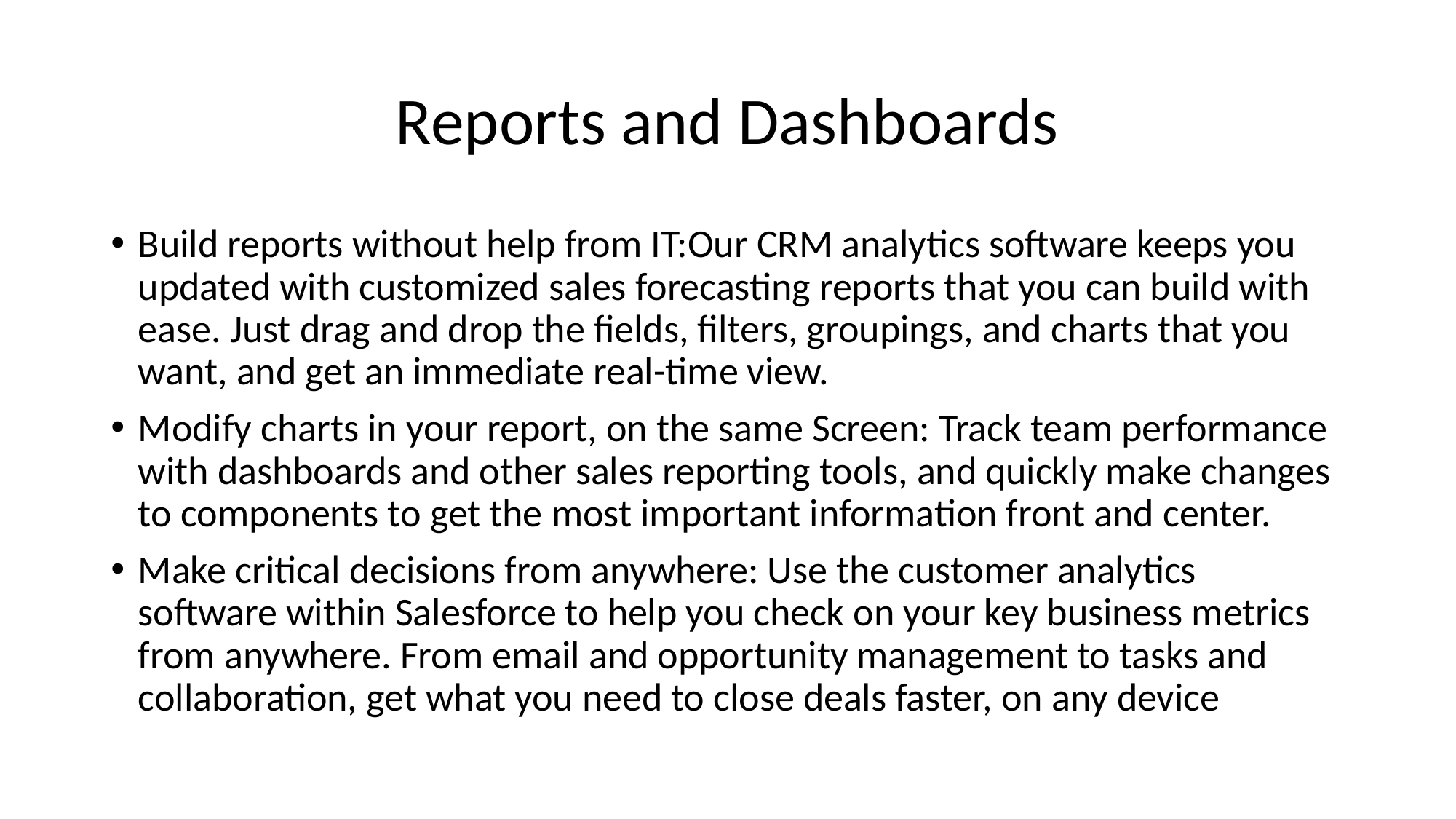

# Reports and Dashboards
Build reports without help from IT:Our CRM analytics software keeps you updated with customized sales forecasting reports that you can build with ease. Just drag and drop the fields, filters, groupings, and charts that you want, and get an immediate real-time view.
Modify charts in your report, on the same Screen: Track team performance with dashboards and other sales reporting tools, and quickly make changes to components to get the most important information front and center.
Make critical decisions from anywhere: Use the customer analytics software within Salesforce to help you check on your key business metrics from anywhere. From email and opportunity management to tasks and collaboration, get what you need to close deals faster, on any device